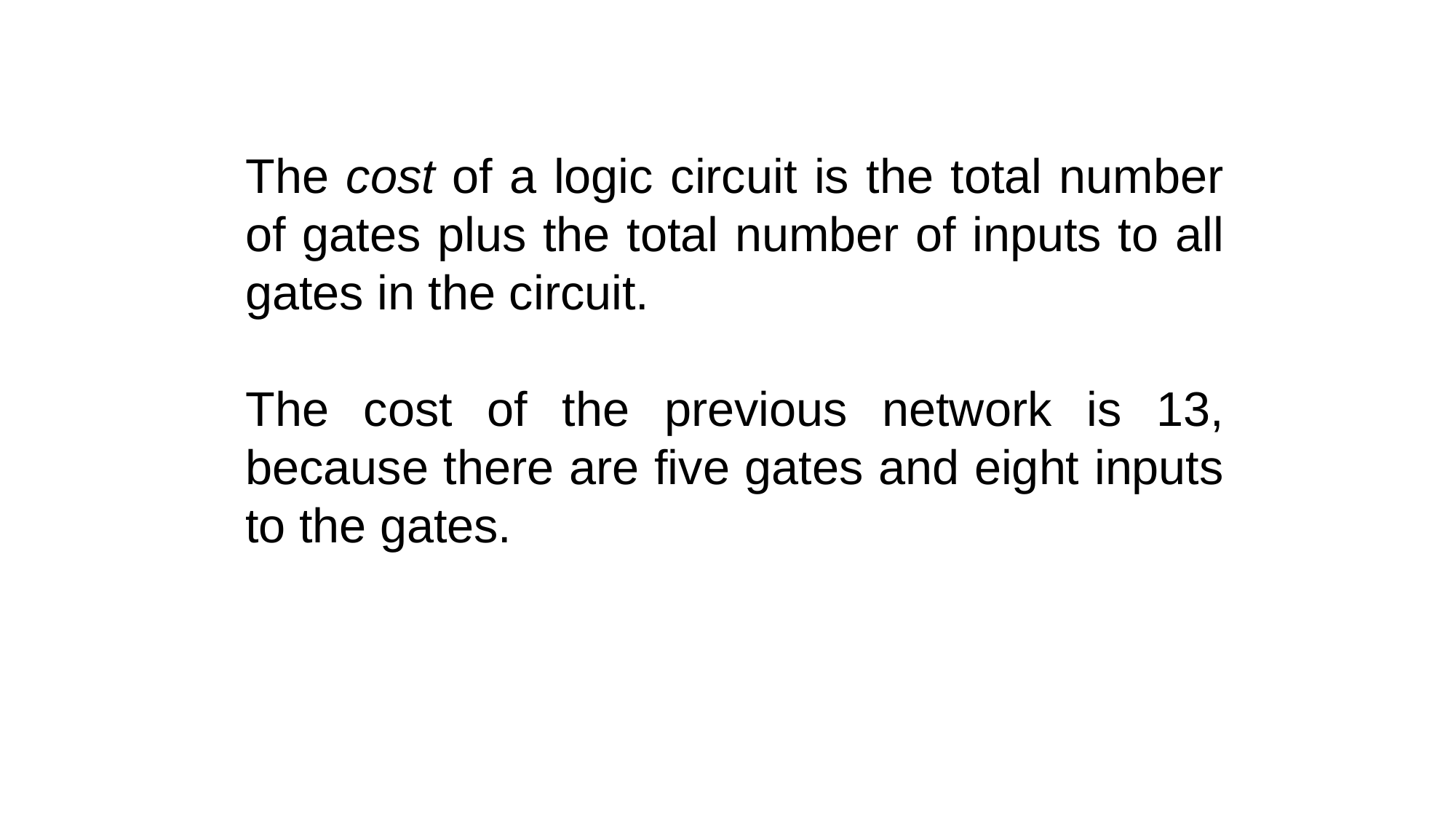

The cost of a logic circuit is the total number of gates plus the total number of inputs to all gates in the circuit.

The cost of the previous network is 13, because there are five gates and eight inputs to the gates.